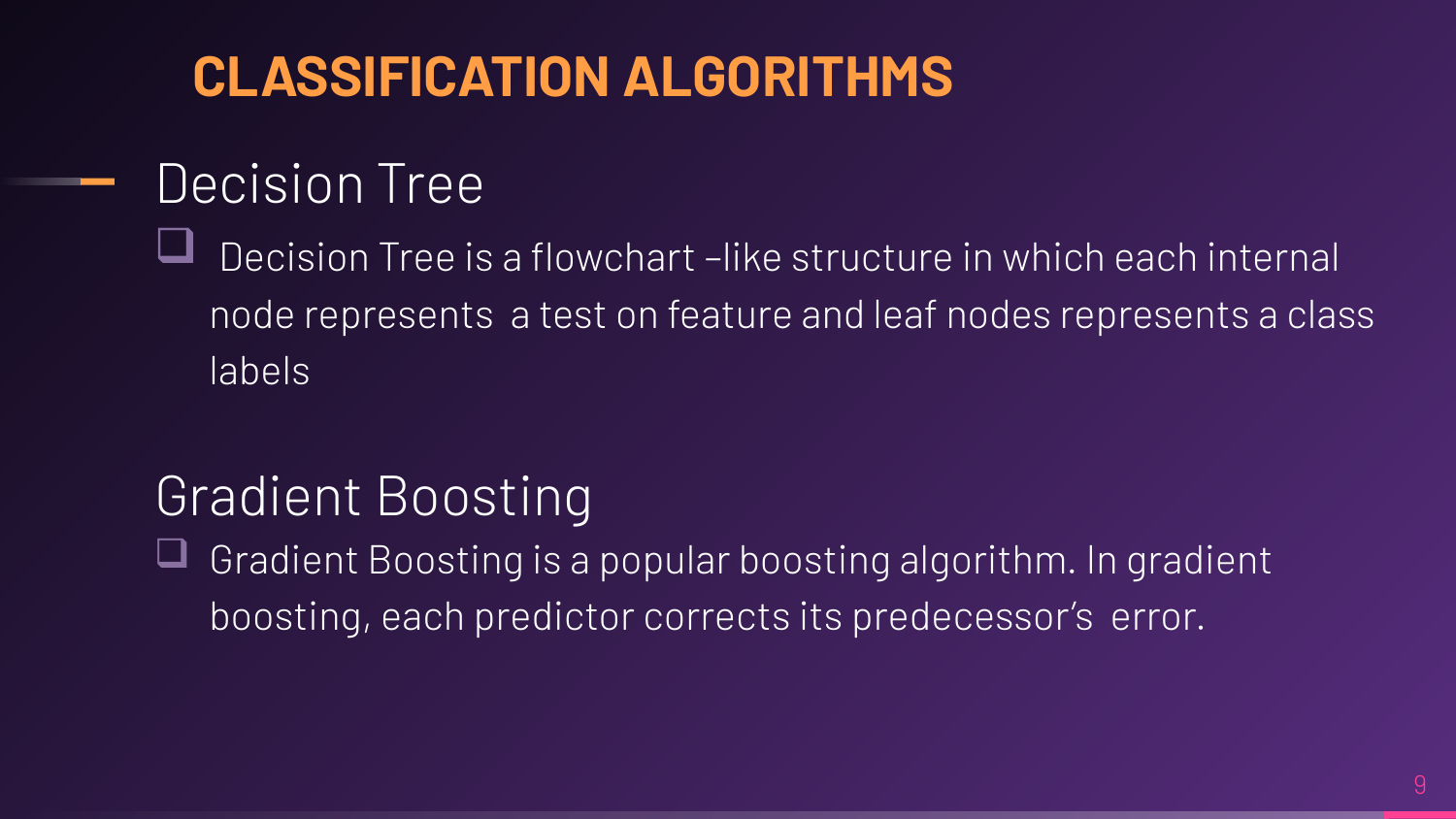

# CLASSIFICATION ALGORITHMS
Decision Tree
 Decision Tree is a flowchart –like structure in which each internal node represents  a test on feature and leaf nodes represents a class labels

Gradient Boosting
Gradient Boosting is a popular boosting algorithm. In gradient boosting, each predictor corrects its predecessor’s  error.
9